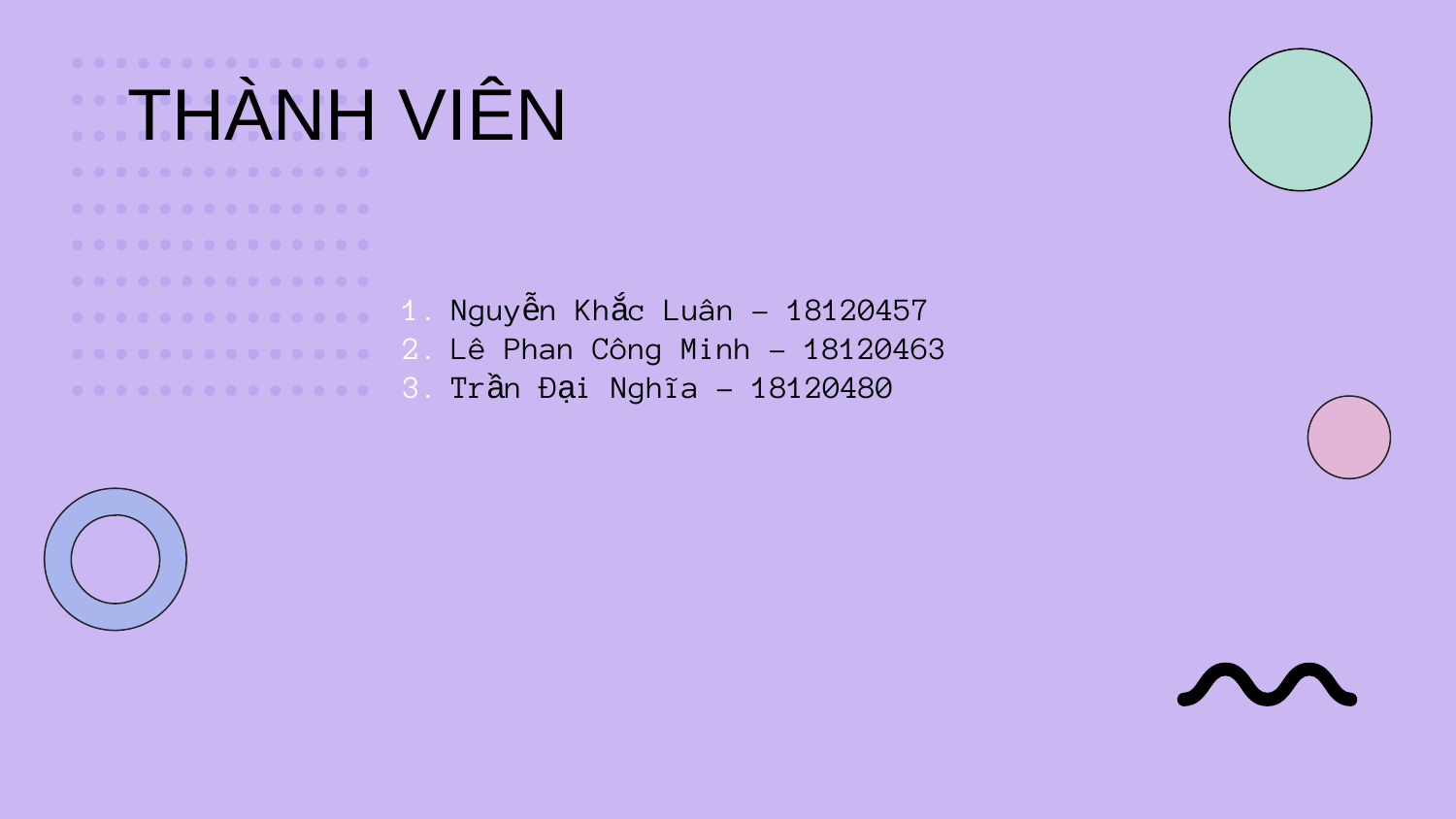

# THÀNH VIÊN
Nguyễn Khắc Luân – 18120457
Lê Phan Công Minh – 18120463
Trần Đại Nghĩa - 18120480